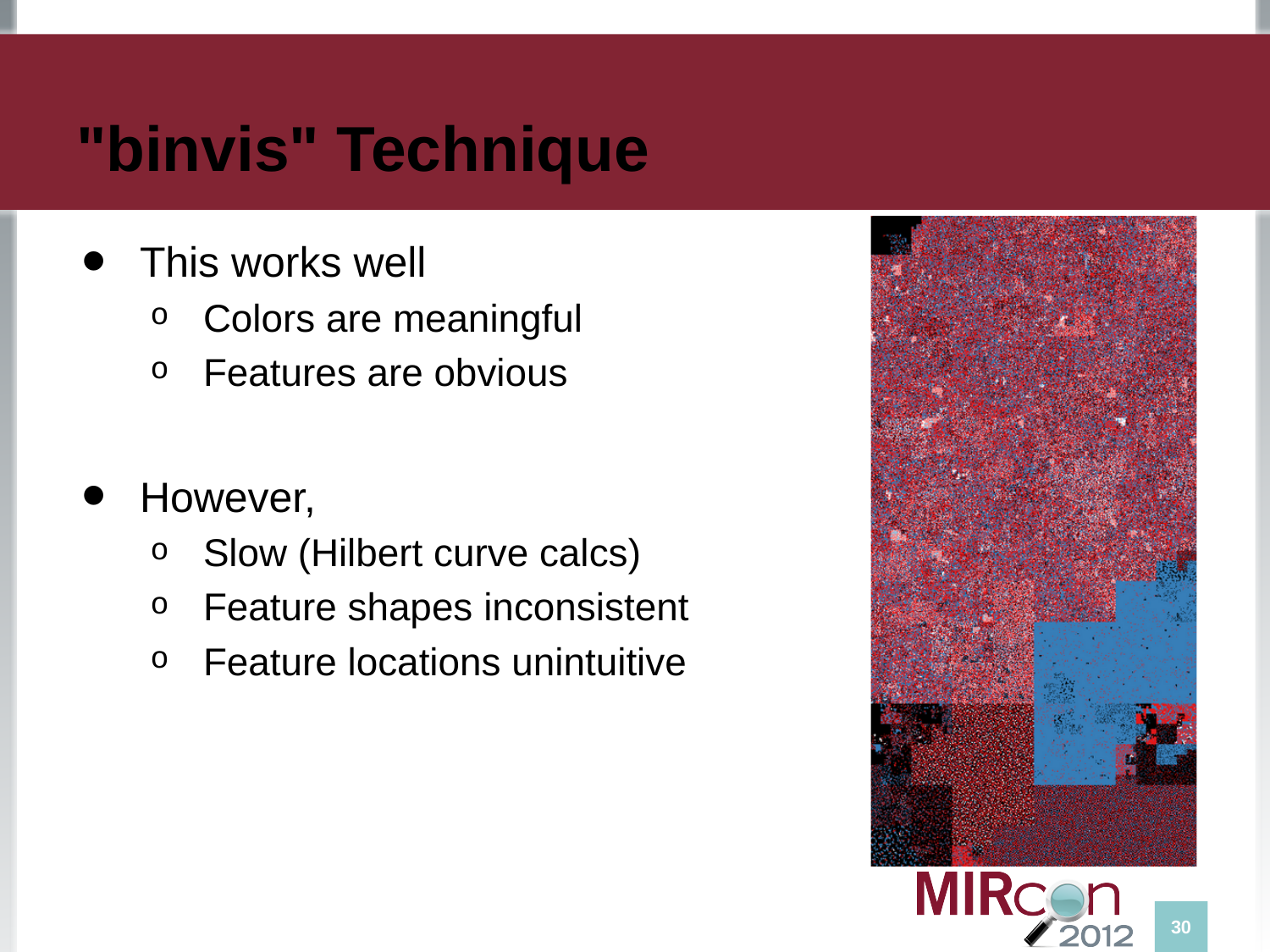

# "binvis" Technique

This works well
Colors are meaningful
Features are obvious

However,
Slow (Hilbert curve calcs)
Feature shapes inconsistent
Feature locations unintuitive